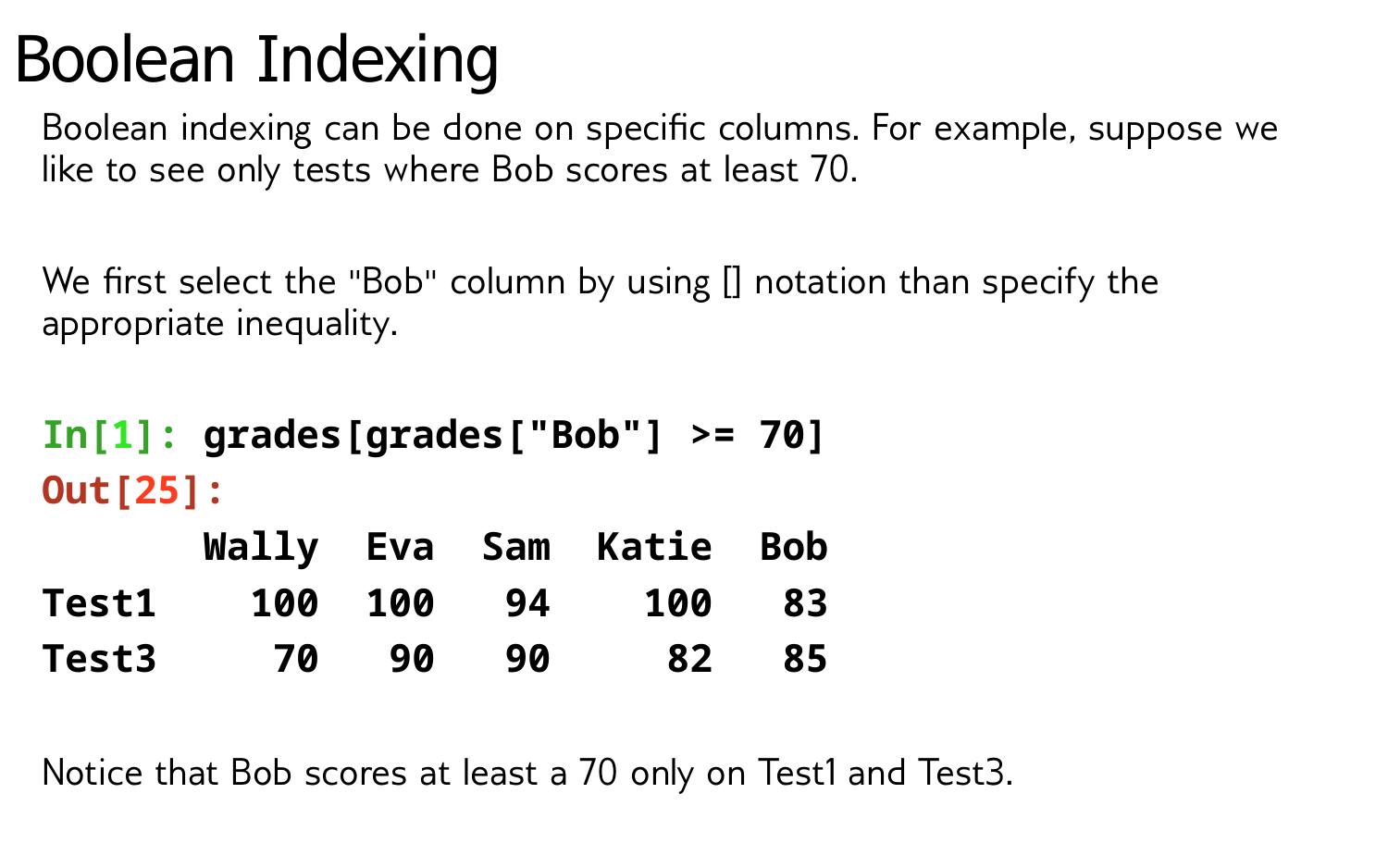

# Boolean Indexing
Boolean indexing can be done on specific columns. For example, suppose we like to see only tests where Bob scores at least 70.

We first select the "Bob" column by using [] notation than specify the appropriate inequality.

In[1]: grades[grades["Bob"] >= 70]
Out[25]:
       Wally  Eva  Sam  Katie  Bob
Test1    100  100   94    100   83
Test3     70   90   90     82   85

Notice that Bob scores at least a 70 only on Test1 and Test3.